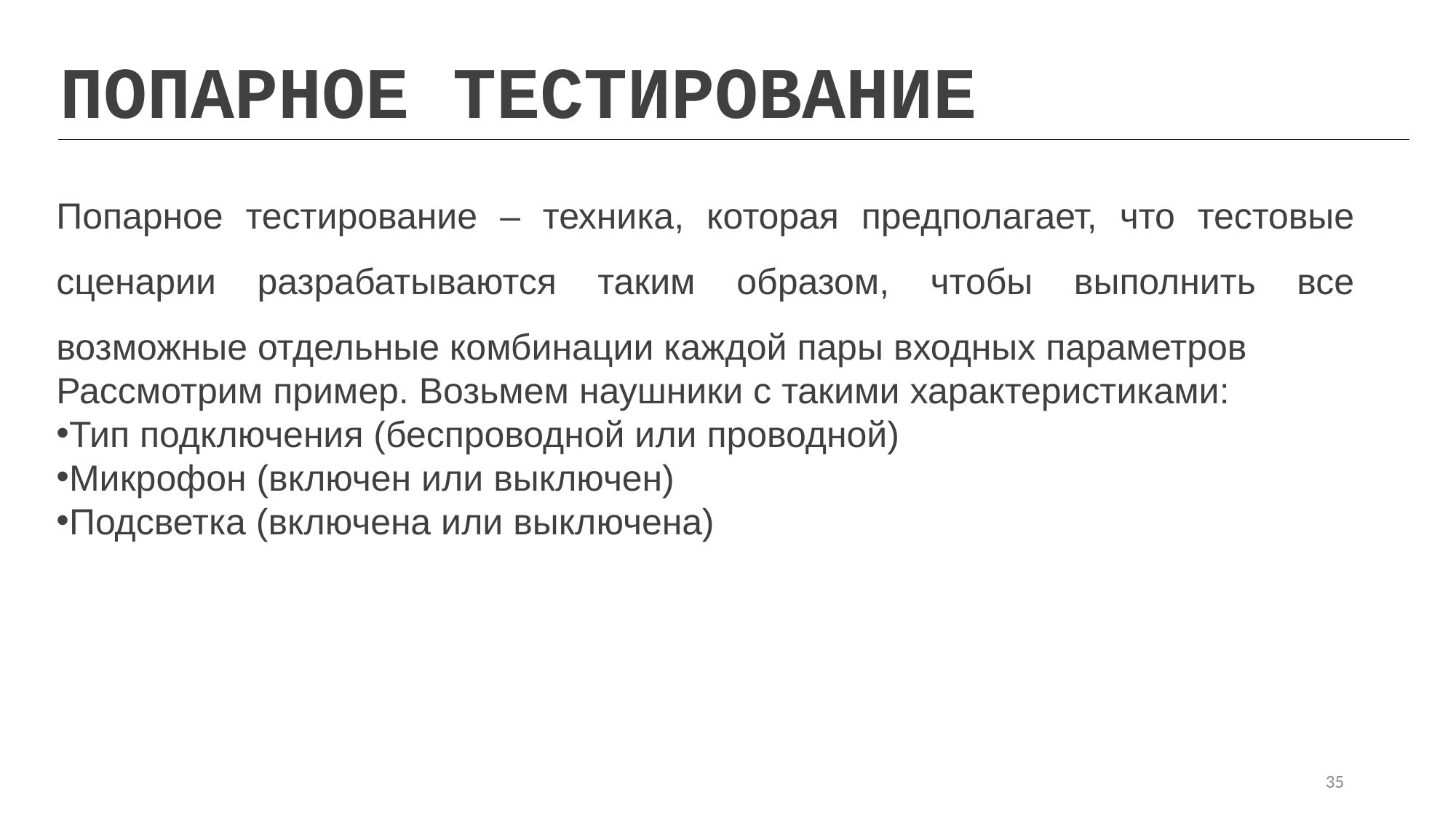

ПОПАРНОЕ ТЕСТИРОВАНИЕ
Попарное тестирование – техника, которая предполагает, что тестовые сценарии разрабатываются таким образом, чтобы выполнить все возможные отдельные комбинации каждой пары входных параметров
Рассмотрим пример. Возьмем наушники с такими характеристиками:
Тип подключения (беспроводной или проводной)
Микрофон (включен или выключен)
Подсветка (включена или выключена)

35